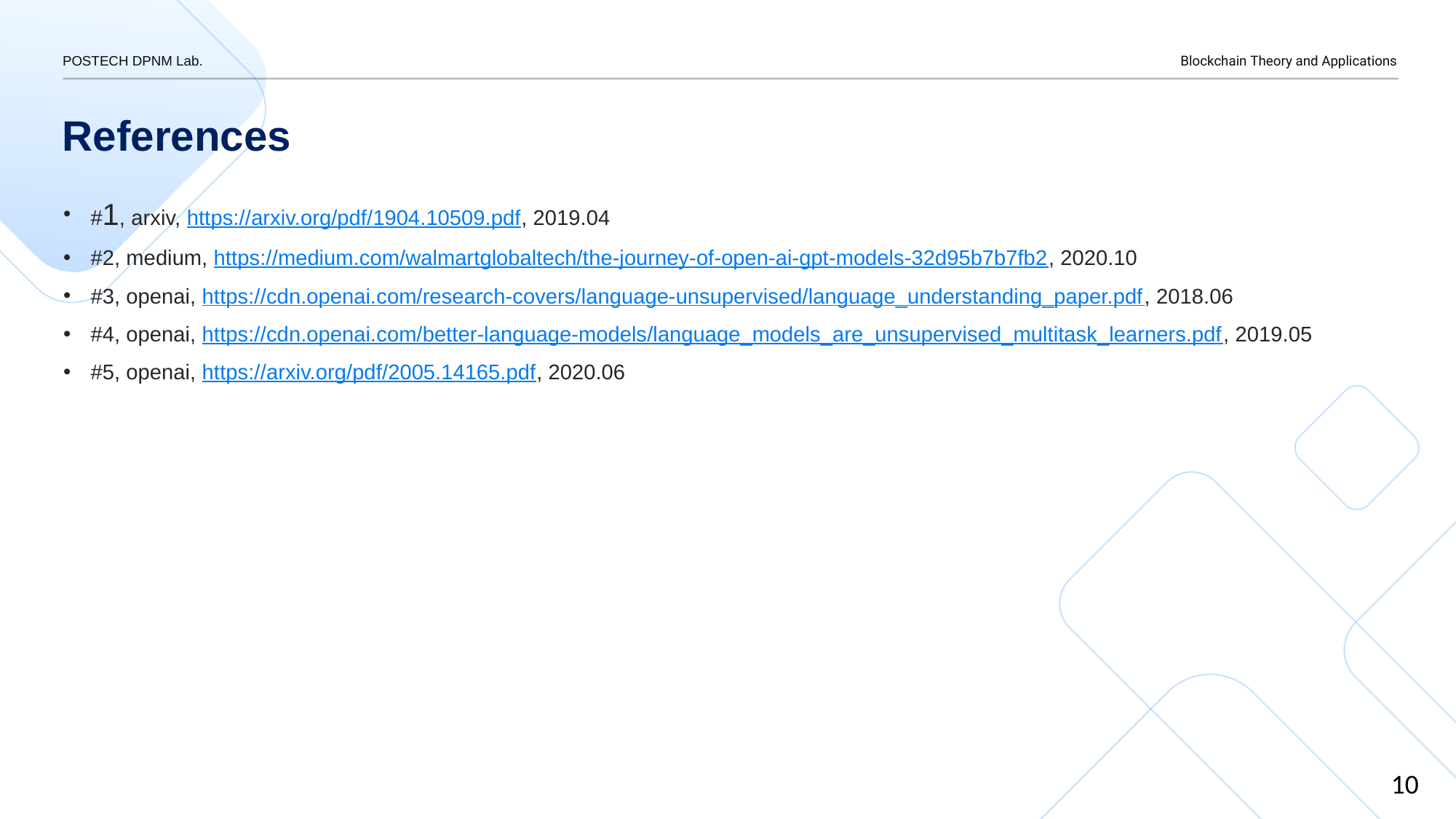

References
#1, arxiv, https://arxiv.org/pdf/1904.10509.pdf, 2019.04
#2, medium, https://medium.com/walmartglobaltech/the-journey-of-open-ai-gpt-models-32d95b7b7fb2, 2020.10
#3, openai, https://cdn.openai.com/research-covers/language-unsupervised/language_understanding_paper.pdf, 2018.06
#4, openai, https://cdn.openai.com/better-language-models/language_models_are_unsupervised_multitask_learners.pdf, 2019.05
#5, openai, https://arxiv.org/pdf/2005.14165.pdf, 2020.06
10